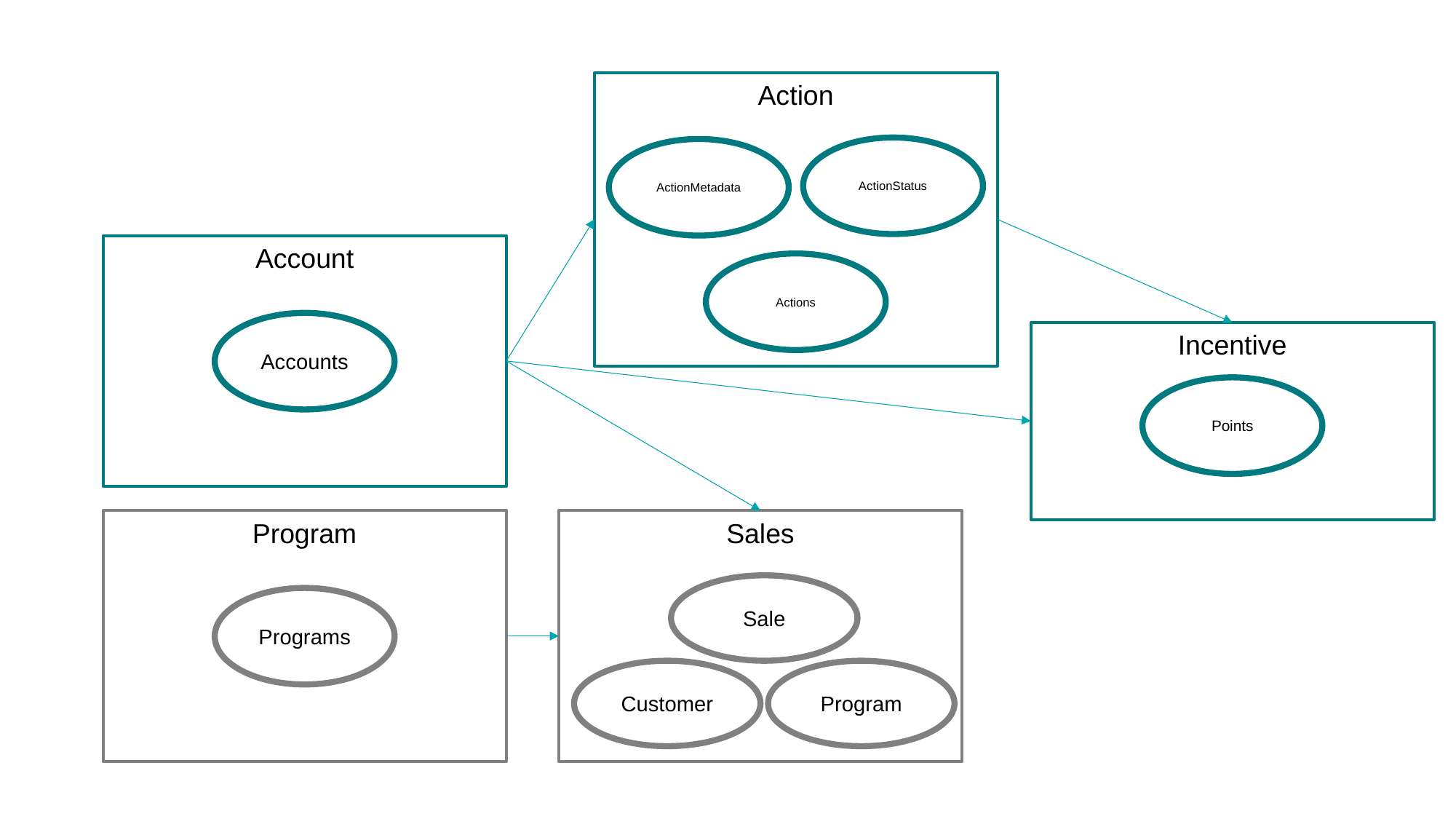

Action
ActionStatus
ActionMetadata
Account
Actions
Accounts
Incentive
Points
Program
Sales
Sale
Programs
Customer
Program